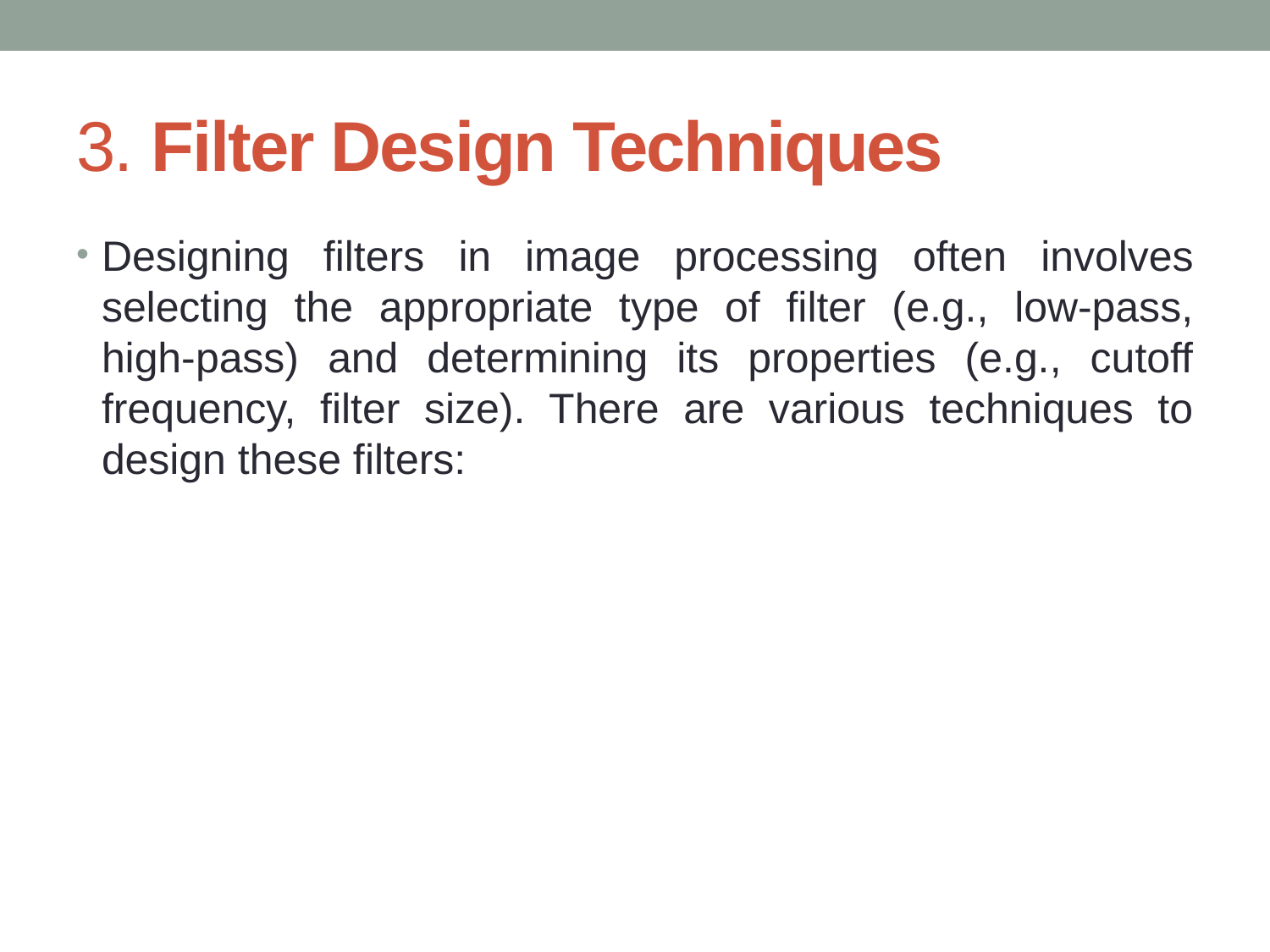

# 3. Filter Design Techniques
Designing filters in image processing often involves selecting the appropriate type of filter (e.g., low-pass, high-pass) and determining its properties (e.g., cutoff frequency, filter size). There are various techniques to design these filters: